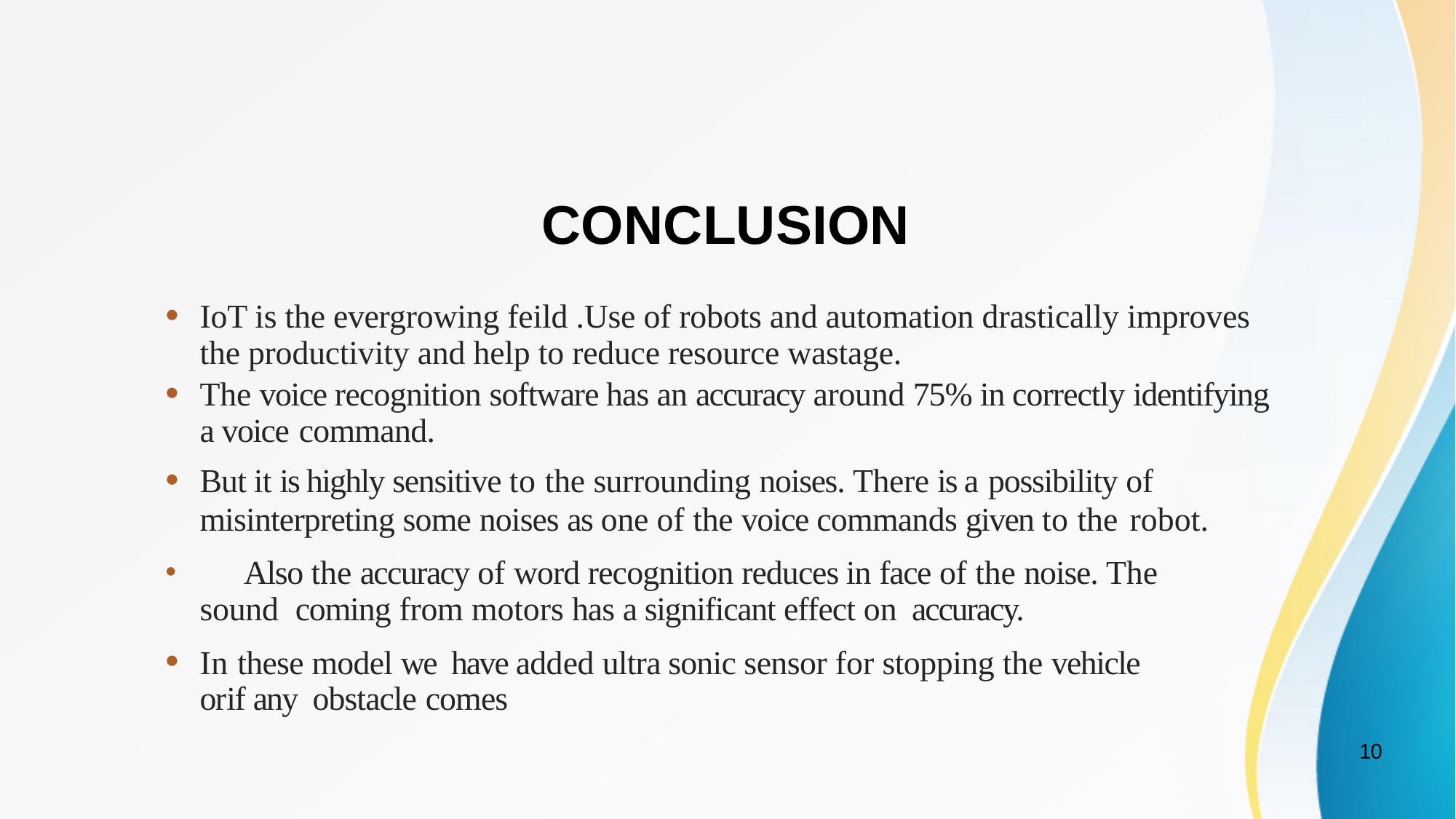

# CONCLUSION
IoT is the evergrowing feild .Use of robots and automation drastically improves the productivity and help to reduce resource wastage.
The voice recognition software has an accuracy around 75% in correctly identifying  a voice command.
But it is highly sensitive to the surrounding noises. There is a possibility of
misinterpreting some noises as one of the voice commands given to the robot.
	Also the accuracy of word recognition reduces in face of the noise. The sound  coming from motors has a significant effect on accuracy.
In these model we  have added ultra sonic sensor for stopping the vehicle  orif any  obstacle comes
10